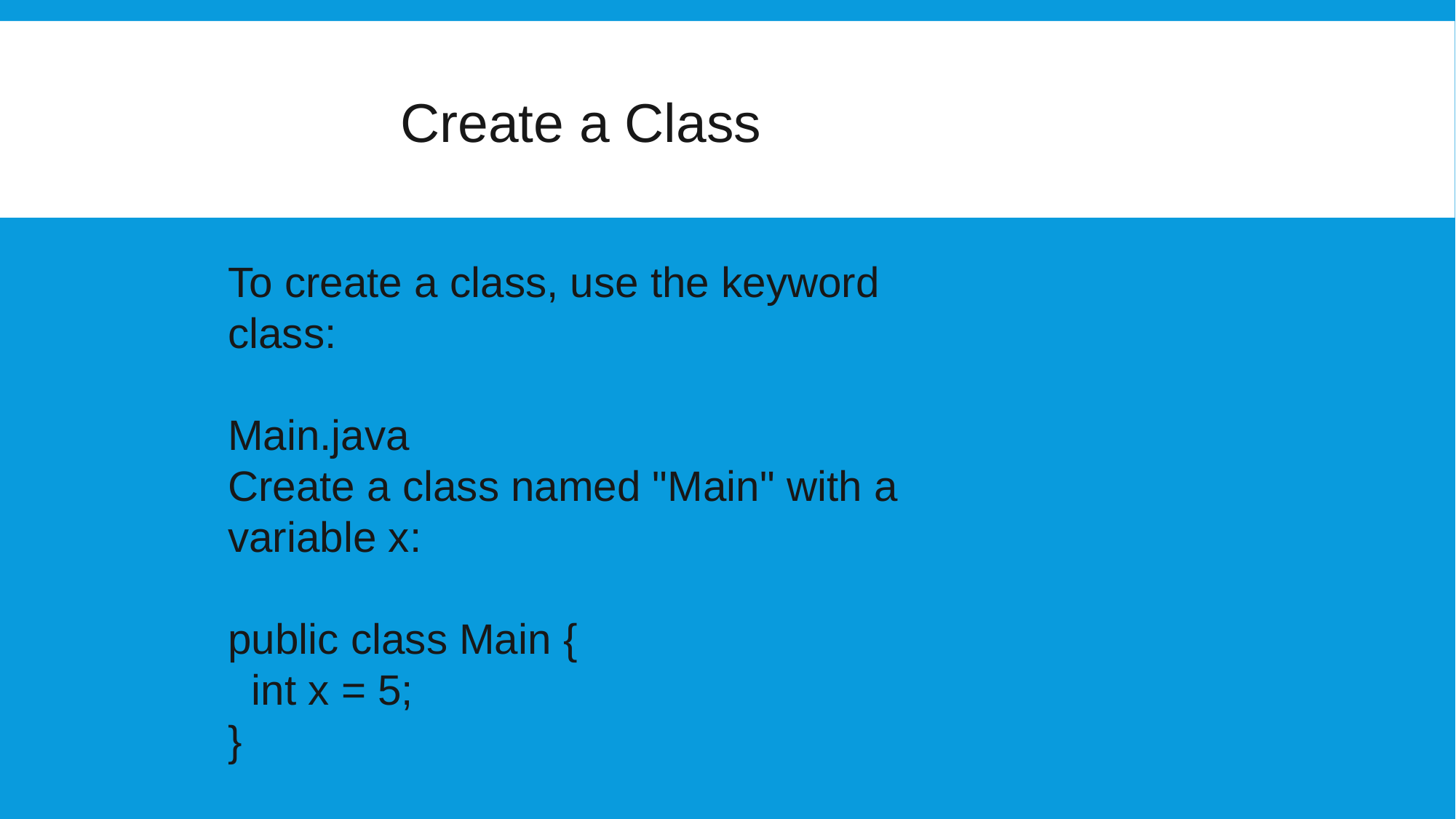

Create a Class

To create a class, use the keyword class:

Main.java
Create a class named "Main" with a variable x:

public class Main {
  int x = 5;
}